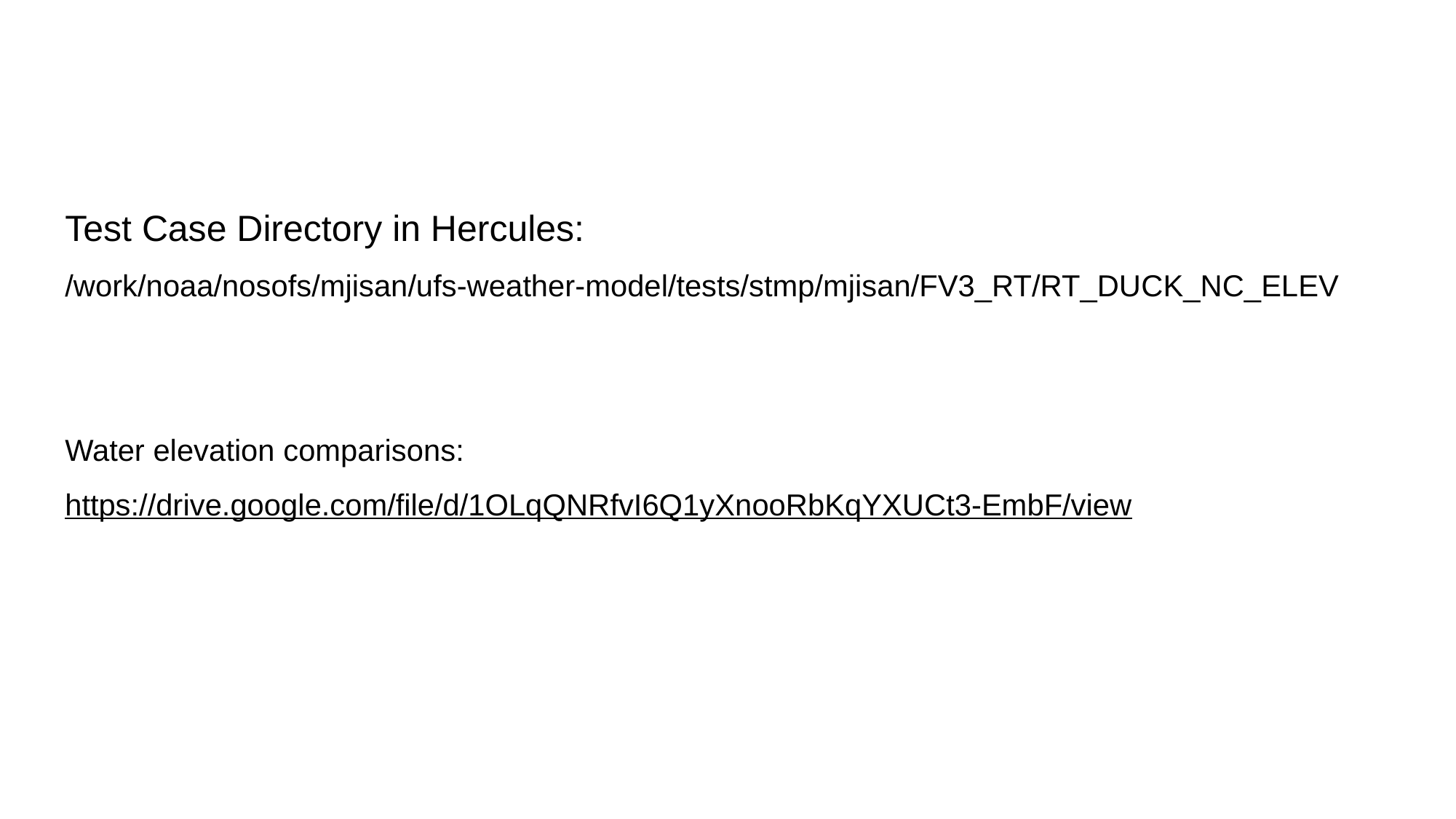

Test Case Directory in Hercules:
/work/noaa/nosofs/mjisan/ufs-weather-model/tests/stmp/mjisan/FV3_RT/RT_DUCK_NC_ELEV

Water elevation comparisons:
https://drive.google.com/file/d/1OLqQNRfvI6Q1yXnooRbKqYXUCt3-EmbF/view